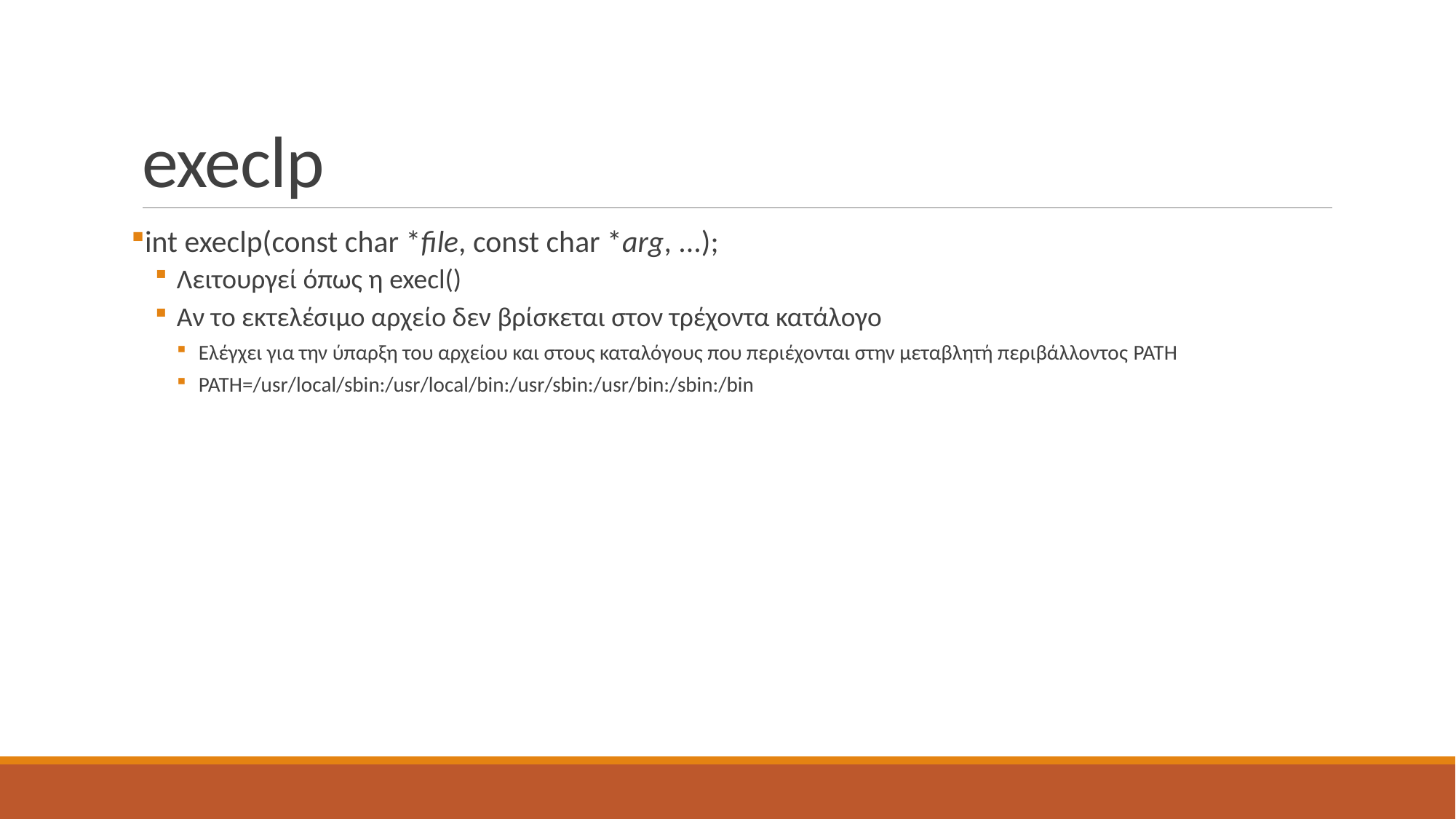

# execlp
int execlp(const char *file, const char *arg, ...);
Λειτουργεί όπως η execl()
Αν το εκτελέσιμο αρχείο δεν βρίσκεται στον τρέχοντα κατάλογο
Ελέγχει για την ύπαρξη του αρχείου και στους καταλόγους που περιέχονται στην μεταβλητή περιβάλλοντος PATH
PATH=/usr/local/sbin:/usr/local/bin:/usr/sbin:/usr/bin:/sbin:/bin